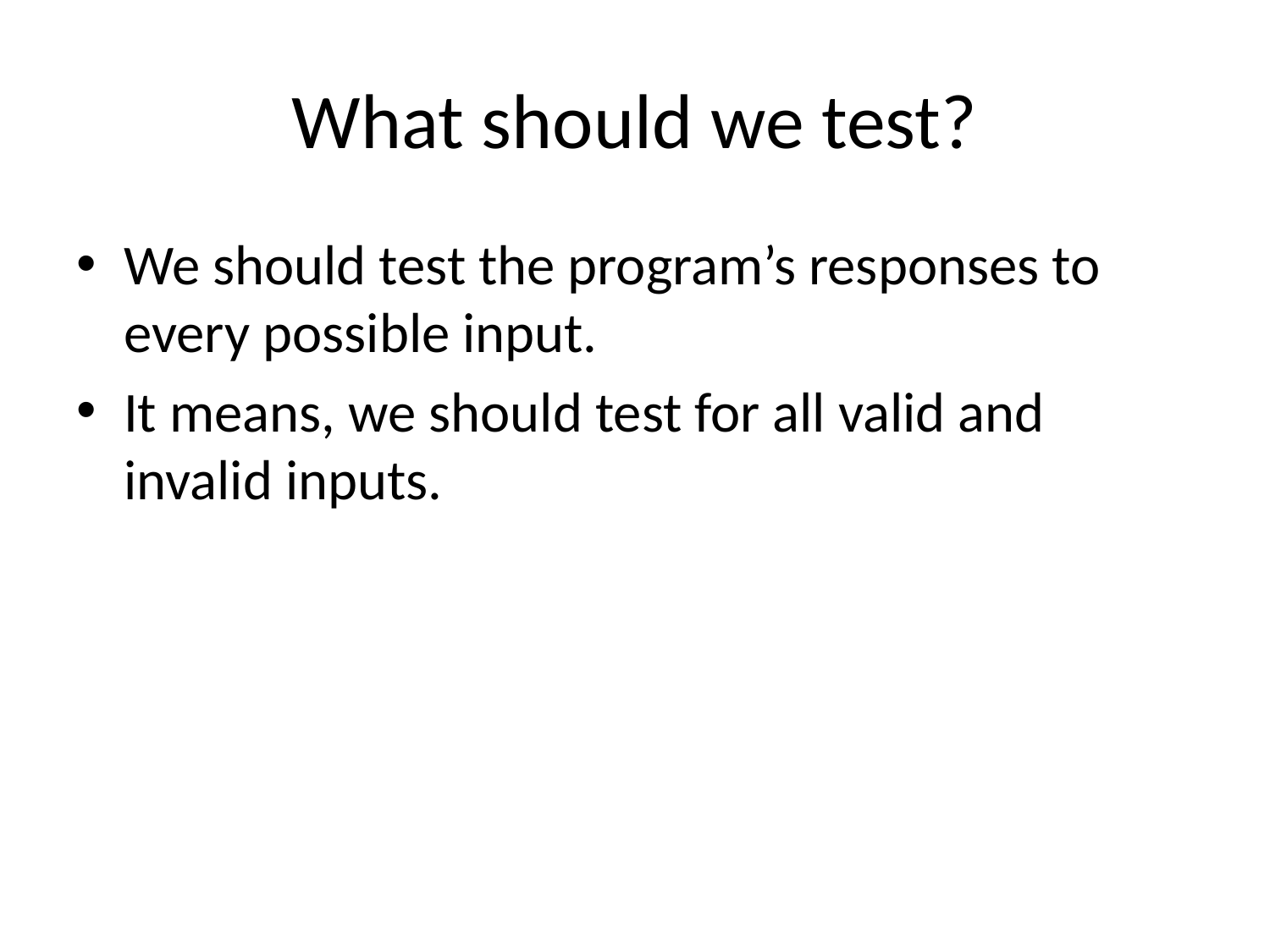

# What should we test?
We should test the program’s responses to every possible input.
It means, we should test for all valid and invalid inputs.